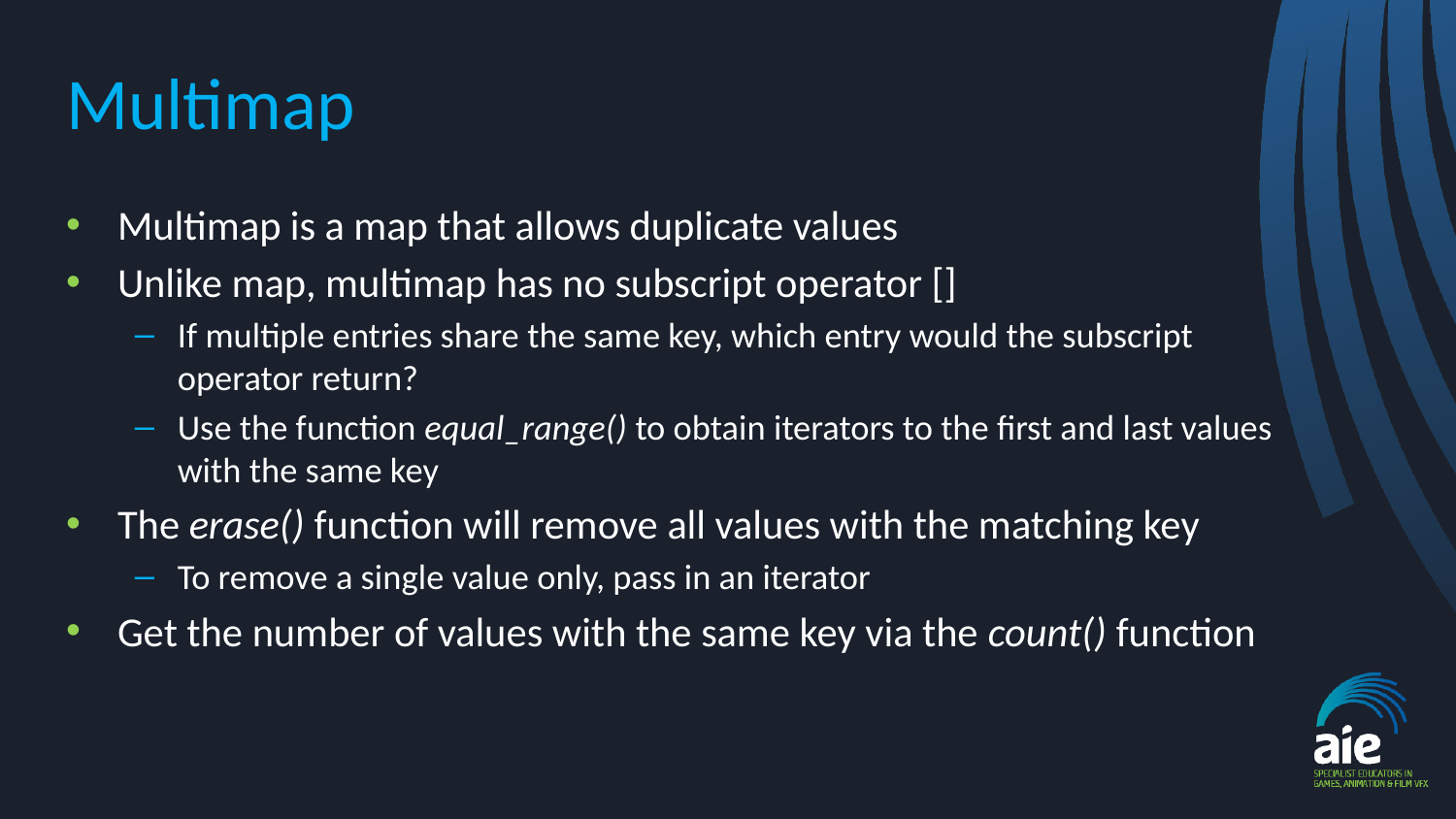

# Multimap
Multimap is a map that allows duplicate values
Unlike map, multimap has no subscript operator []
If multiple entries share the same key, which entry would the subscript operator return?
Use the function equal_range() to obtain iterators to the first and last values with the same key
The erase() function will remove all values with the matching key
To remove a single value only, pass in an iterator
Get the number of values with the same key via the count() function